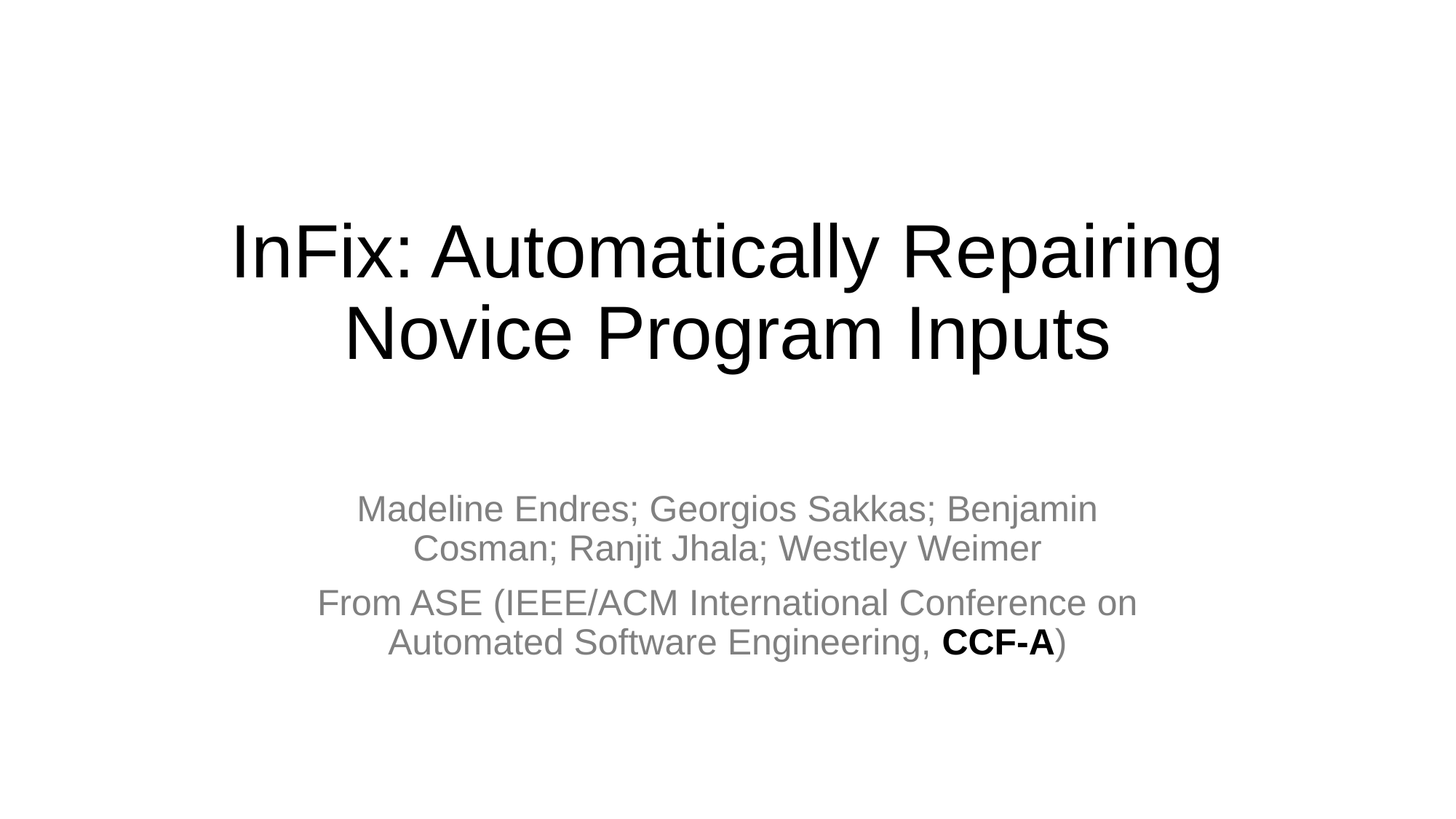

# InFix: Automatically Repairing Novice Program Inputs
Madeline Endres; Georgios Sakkas; Benjamin Cosman; Ranjit Jhala; Westley Weimer
From ASE (IEEE/ACM International Conference on Automated Software Engineering, CCF-A)